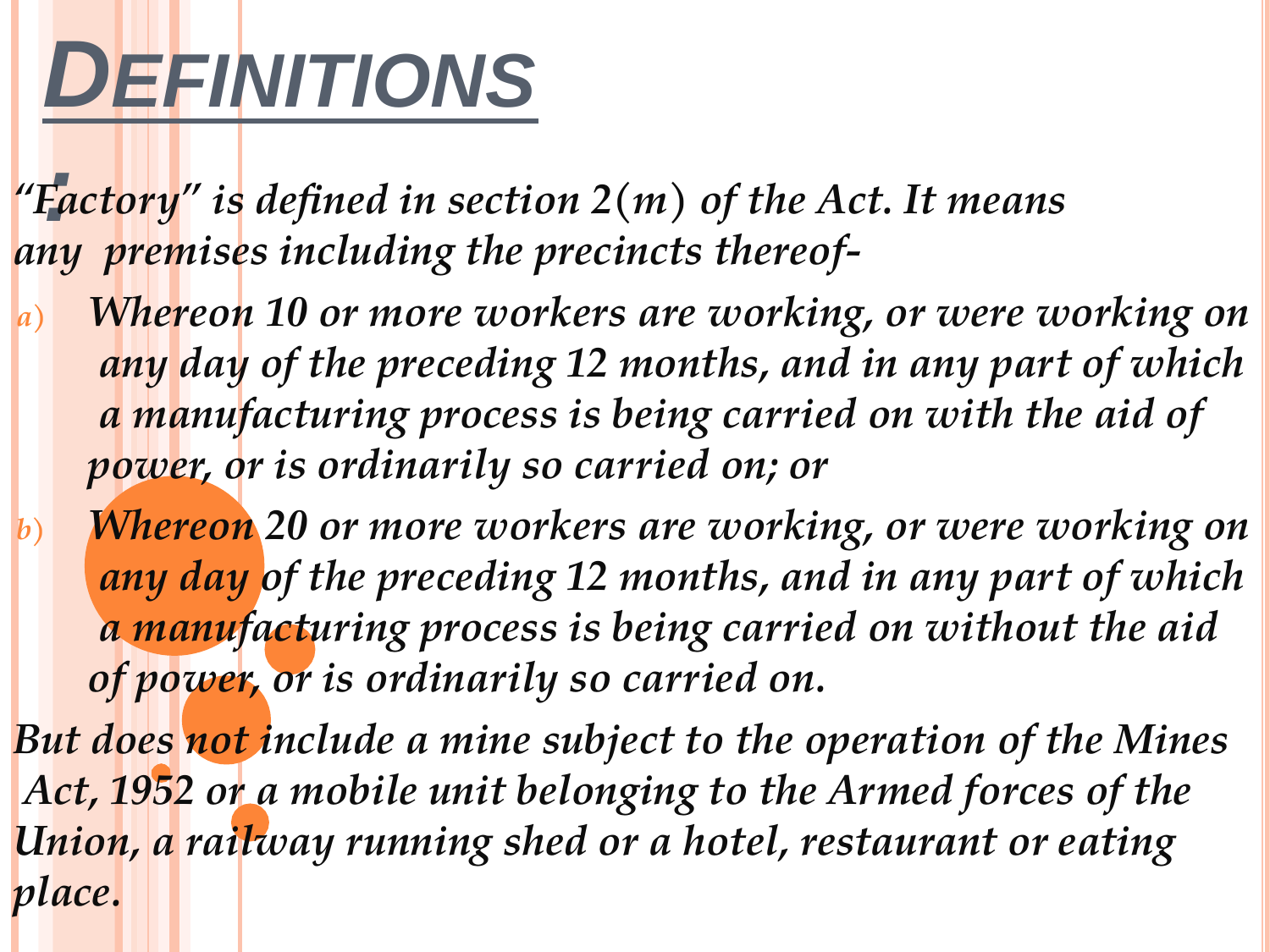

# DEFINITIONS:

“Factory” is defined in section 2(m) of the Act. It means any  premises including the precincts thereof-
Whereon 10 or more workers are working, or were working on  any day of the preceding 12 months, and in any part of which  a manufacturing process is being carried on with the aid of  power, or is ordinarily so carried on; or
Whereon 20 or more workers are working, or were working on  any day of the preceding 12 months, and in any part of which  a manufacturing process is being carried on without the aid  of power, or is ordinarily so carried on.
But does not include a mine subject to the operation of the Mines  Act, 1952 or a mobile unit belonging to the Armed forces of the  Union, a railway running shed or a hotel, restaurant or eating  place.